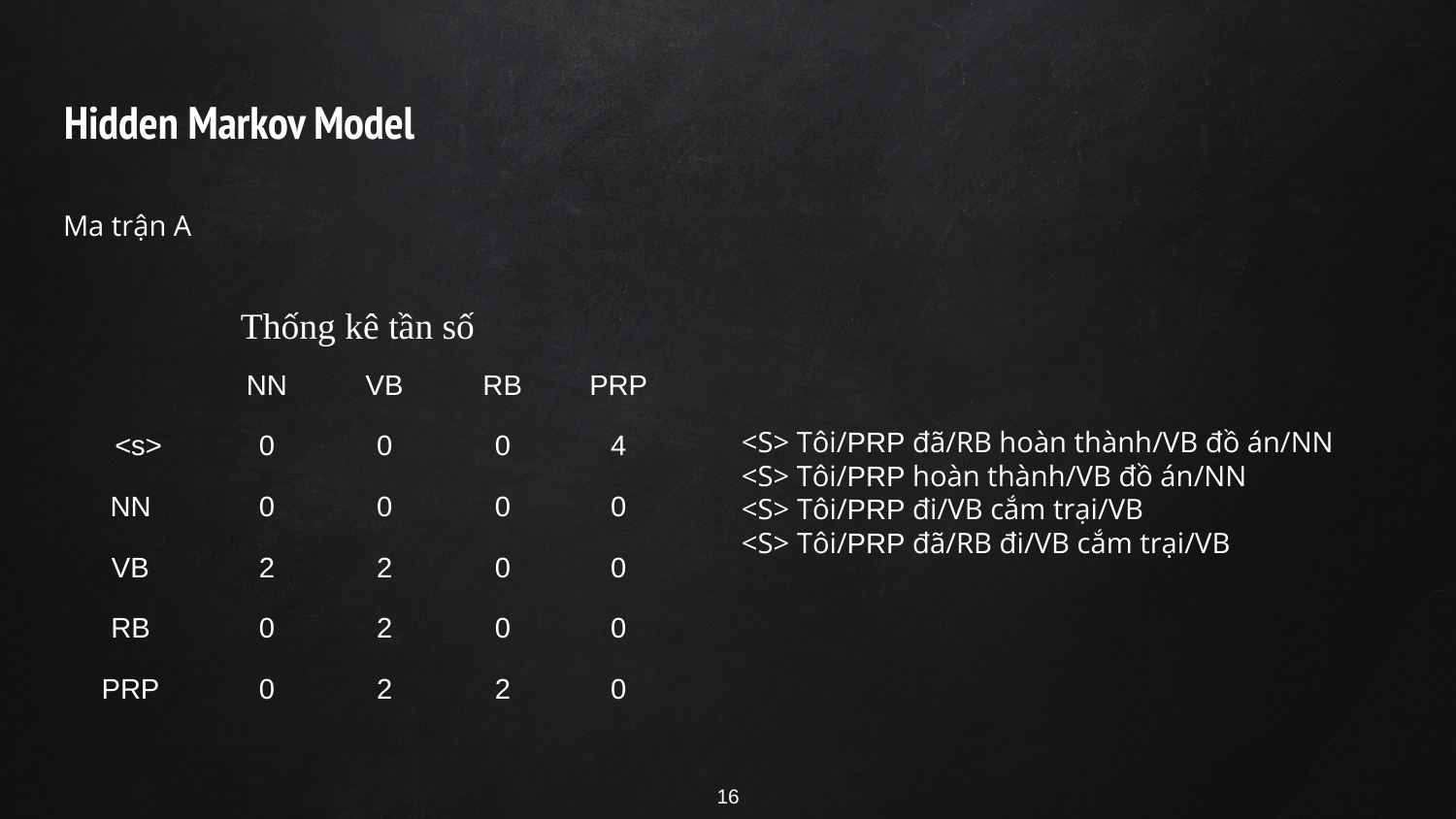

# Hidden Markov Model
Ma trận A
Thống kê tần số
|  | NN | VB | RB | PRP |
| --- | --- | --- | --- | --- |
| <s> | 0 | 0 | 0 | 4 |
| NN | 0 | 0 | 0 | 0 |
| VB | 2 | 2 | 0 | 0 |
| RB | 0 | 2 | 0 | 0 |
| PRP | 0 | 2 | 2 | 0 |
<S> Tôi/PRP đã/RB hoàn thành/VB đồ án/NN
<S> Tôi/PRP hoàn thành/VB đồ án/NN
<S> Tôi/PRP đi/VB cắm trại/VB
<S> Tôi/PRP đã/RB đi/VB cắm trại/VB
16